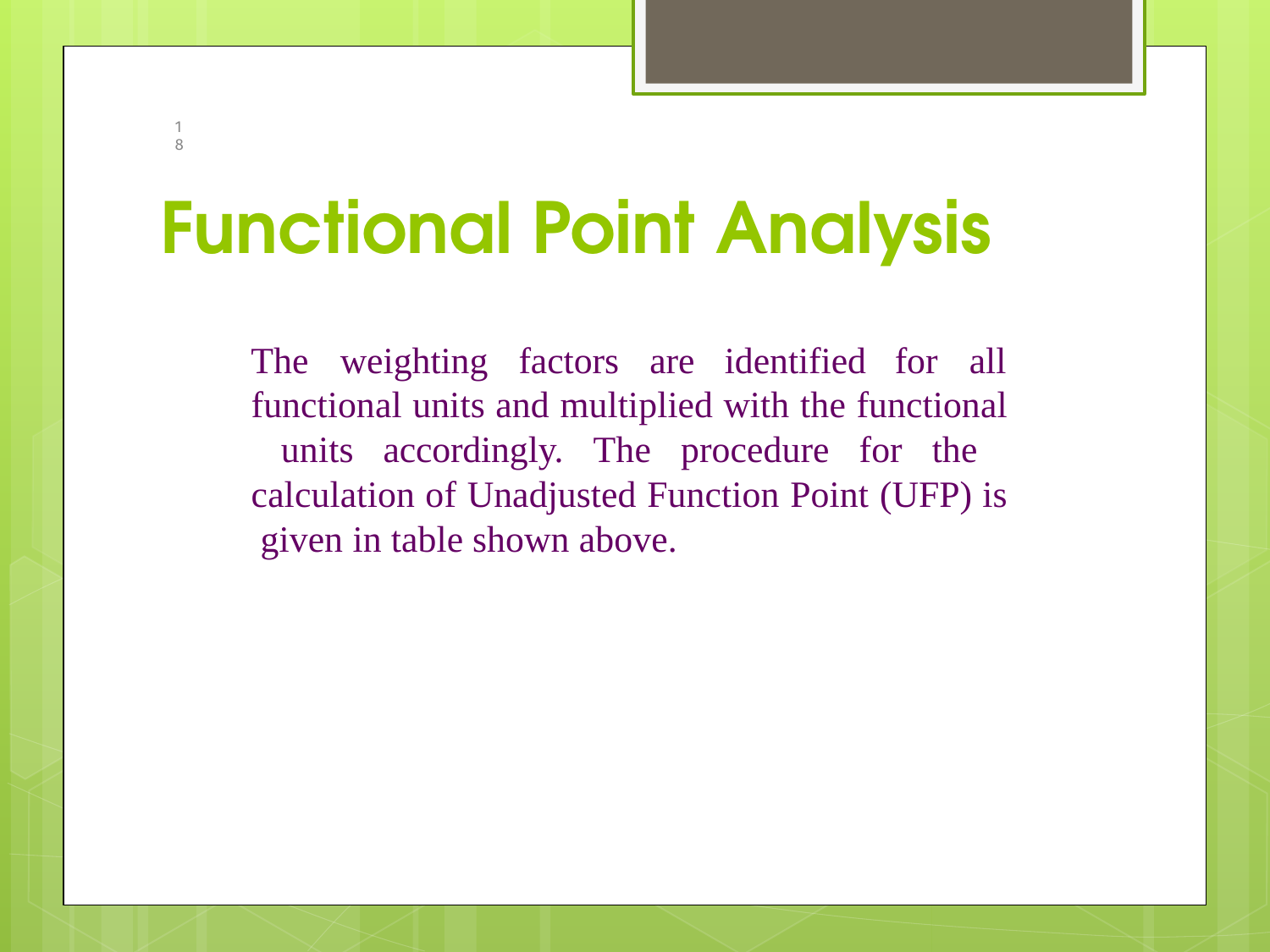

# Functional Point Analysis
1
8
The	weighting	factors	are	identified
for	all
functional units and multiplied with the functional  units accordingly. The procedure for the  calculation of Unadjusted Function Point (UFP) is  given in table shown above.